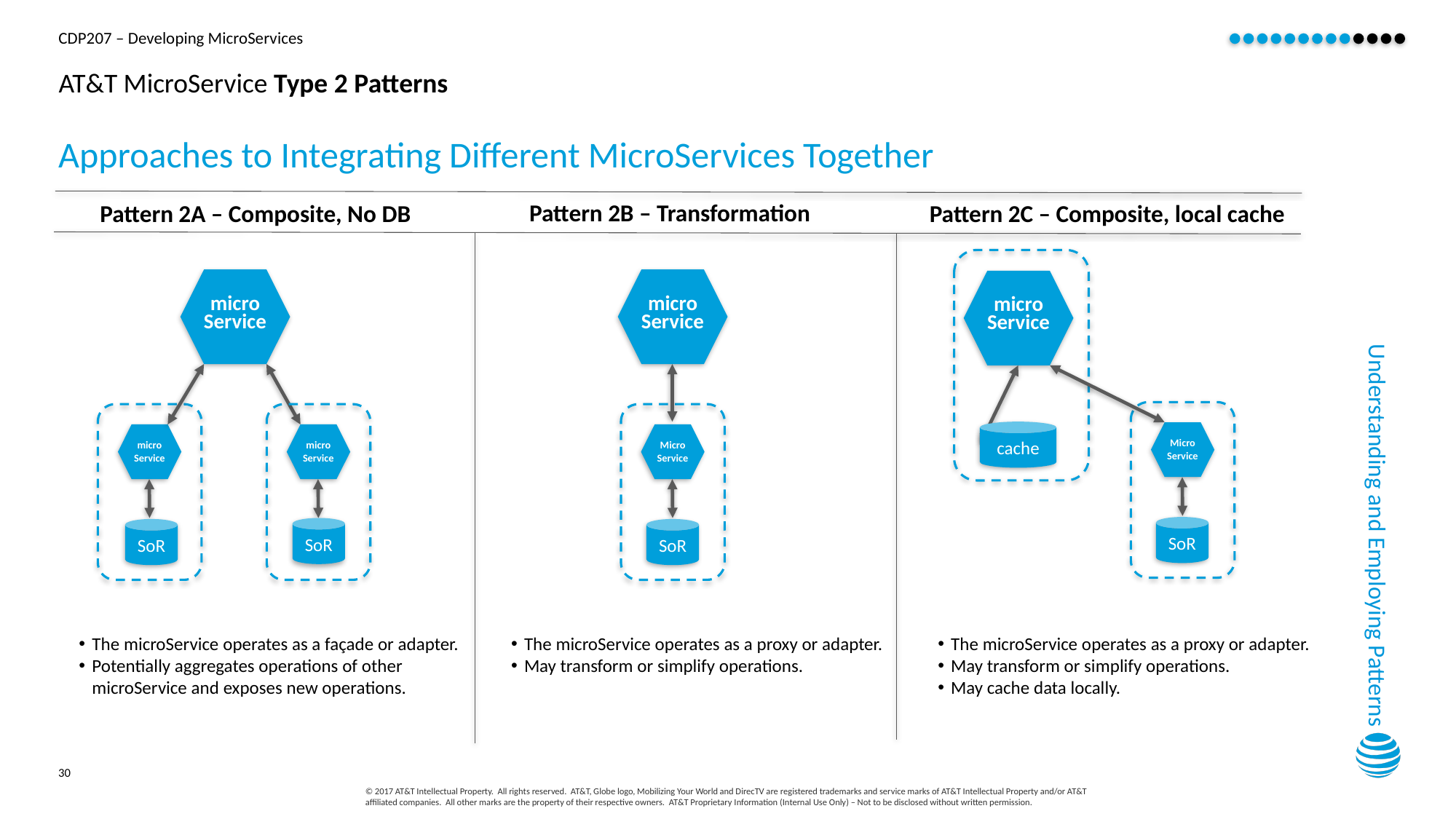

# AT&T MicroService Type 2 Patterns
Approaches to Integrating Different MicroServices Together
Pattern 2B – Transformation
Pattern 2C – Composite, local cache
Pattern 2A – Composite, No DB

micro
Service
micro
Service
micro
Service

cache
Micro
Service
micro
Service
micro
Service
Micro
Service
Understanding and Employing Patterns
SoR
SoR
SoR
SoR
The microService operates as a proxy or adapter.
May transform or simplify operations.
May cache data locally.
The microService operates as a proxy or adapter.
May transform or simplify operations.
The microService operates as a façade or adapter.
Potentially aggregates operations of other microService and exposes new operations.
30